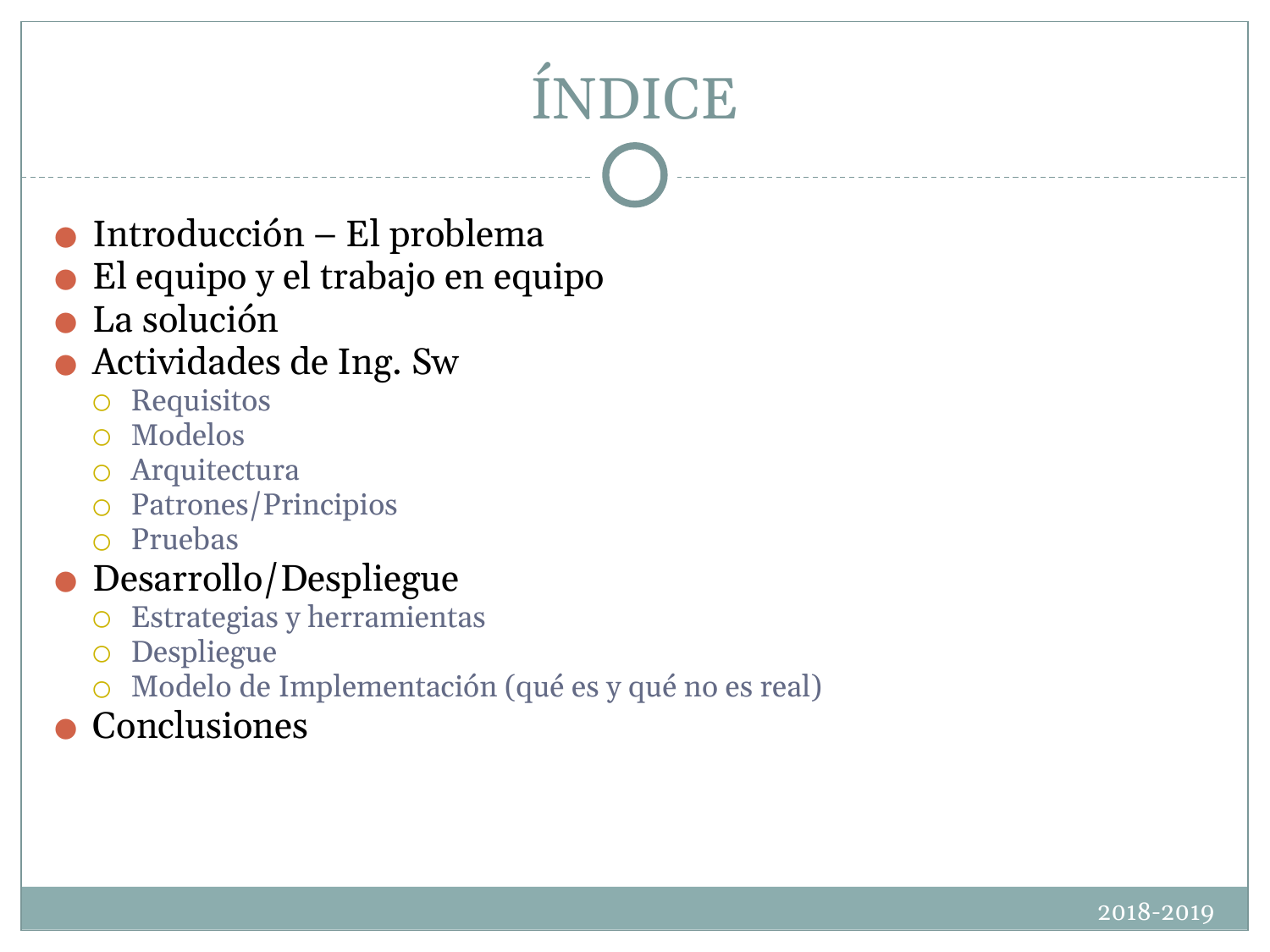

# ÍNDICE
Introducción – El problema
El equipo y el trabajo en equipo
La solución
Actividades de Ing. Sw
Requisitos
Modelos
Arquitectura
Patrones/Principios
Pruebas
Desarrollo/Despliegue
Estrategias y herramientas
Despliegue
Modelo de Implementación (qué es y qué no es real)
Conclusiones
2018-2019